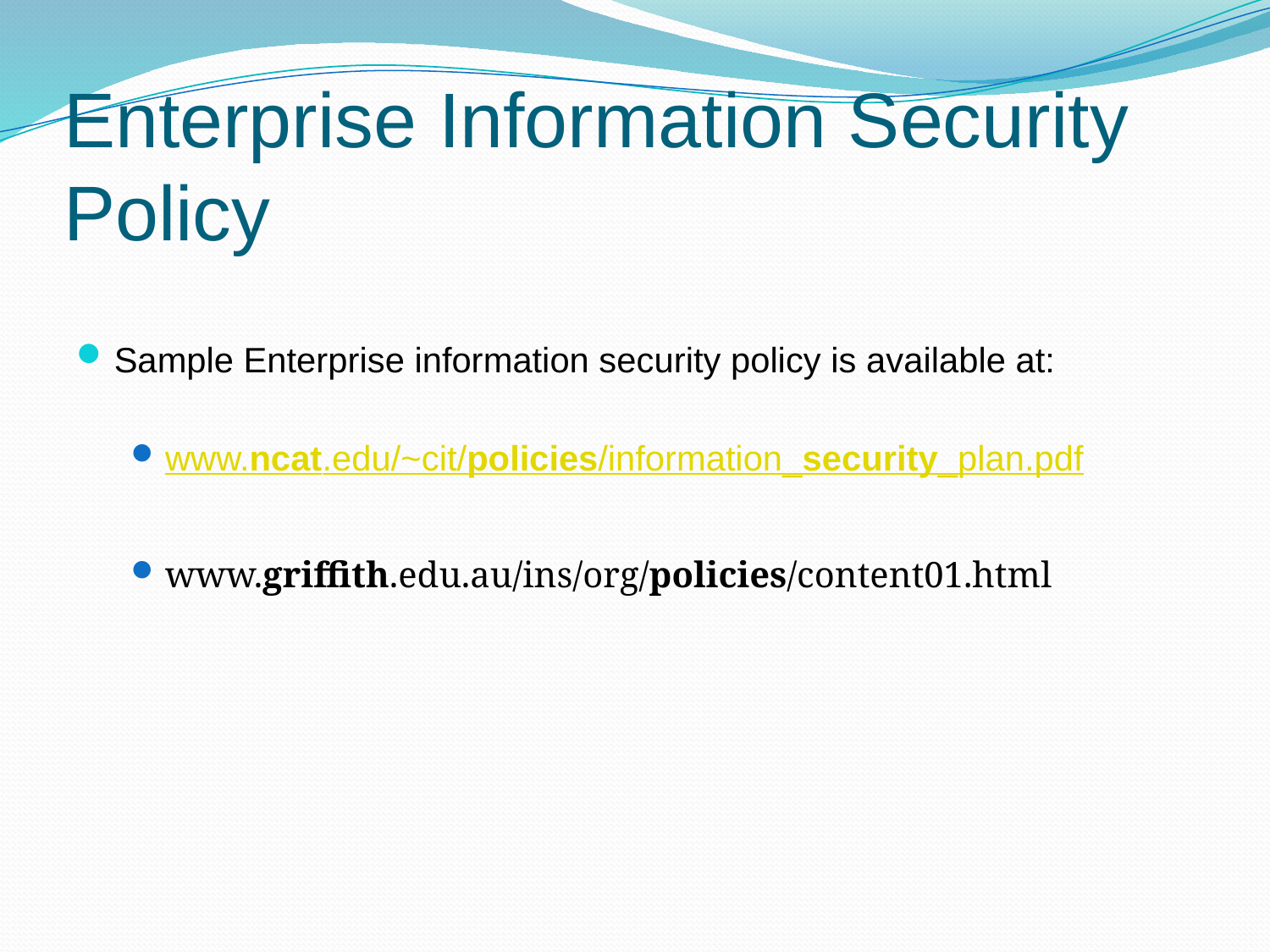

# Enterprise Information Security Policy

Sample Enterprise information security policy is available at:

www.ncat.edu/~cit/policies/information_security_plan.pdf

www.griffith.edu.au/ins/org/policies/content01.html